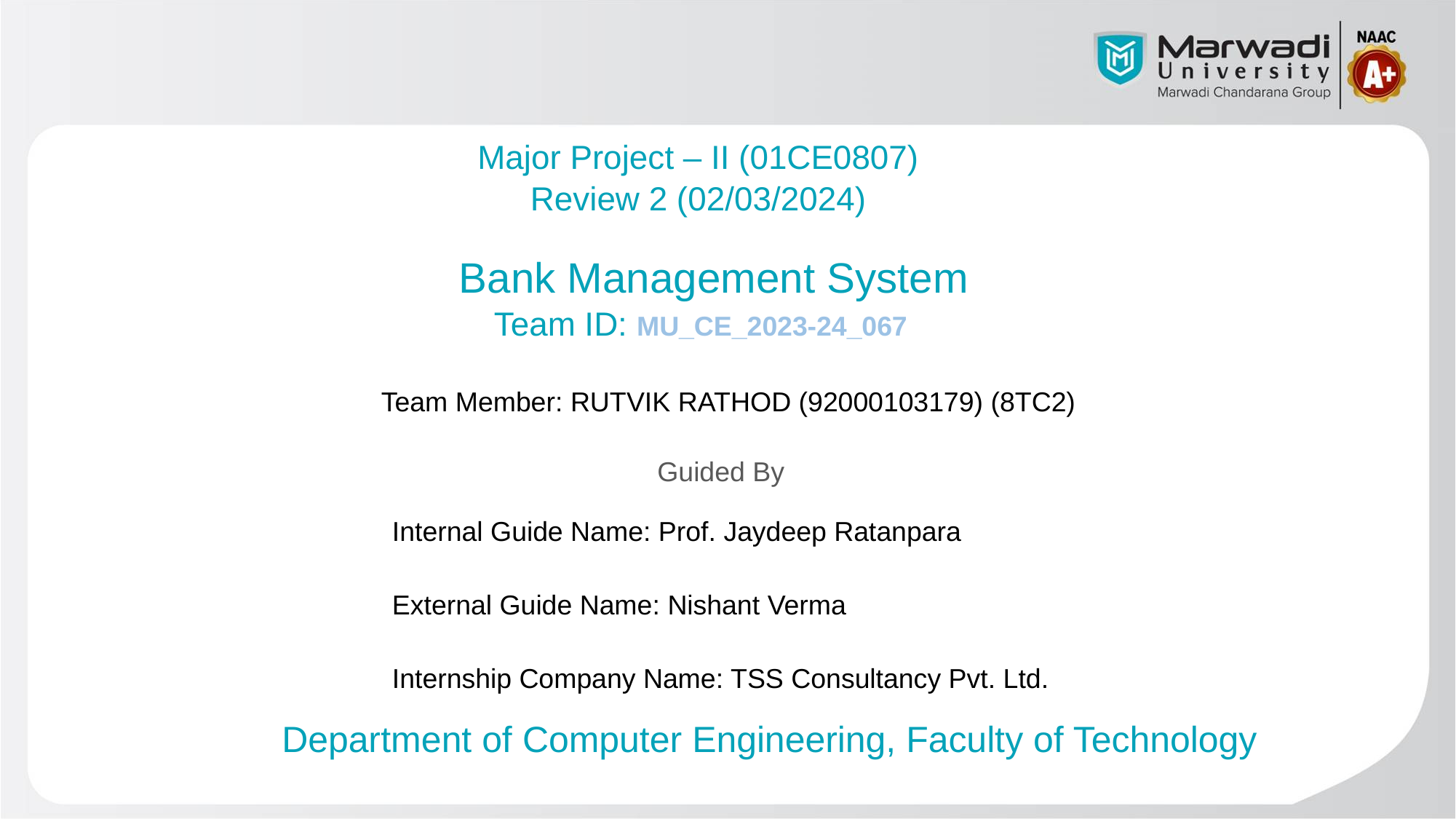

Major Project – II (01CE0807)
Review 2 (02/03/2024)
Bank Management System
   Team ID: MU_CE_2023-24_067
Team Member: RUTVIK RATHOD (92000103179) (8TC2)

Guided By
Internal Guide Name: Prof. Jaydeep Ratanpara
External Guide Name: Nishant Verma
Internship Company Name: TSS Consultancy Pvt. Ltd.
Department of Computer Engineering, Faculty of Technology